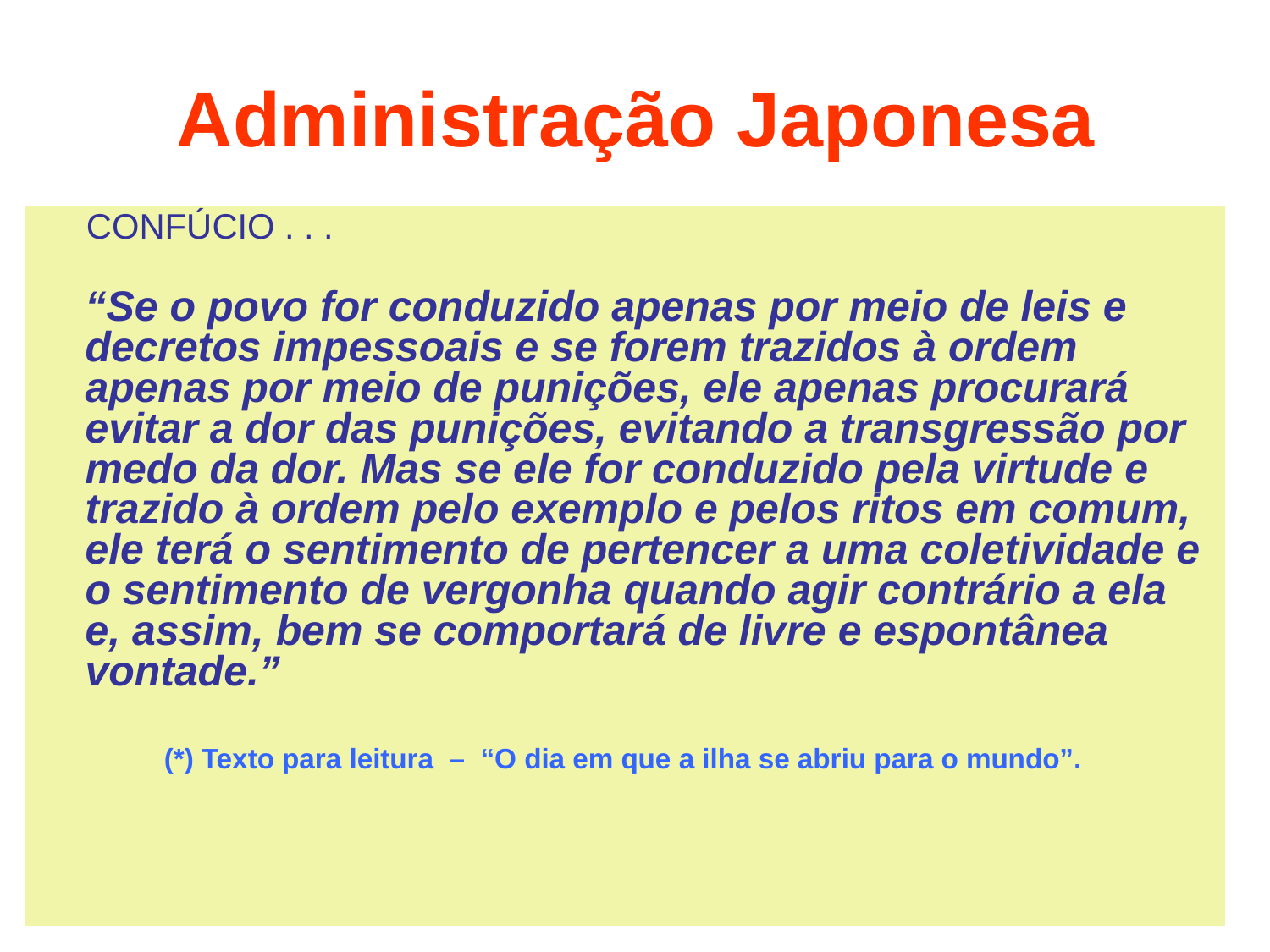

# Administração Japonesa
     CONFÚCIO . . .
“Se o povo for conduzido apenas por meio de leis e decretos impessoais e se forem trazidos à ordem apenas por meio de punições, ele apenas procurará evitar a dor das punições, evitando a transgressão por medo da dor. Mas se ele for conduzido pela virtude e trazido à ordem pelo exemplo e pelos ritos em comum, ele terá o sentimento de pertencer a uma coletividade e o sentimento de vergonha quando agir contrário a ela e, assim, bem se comportará de livre e espontânea vontade.”

             (*) Texto para leitura  –  “O dia em que a ilha se abriu para o mundo”.